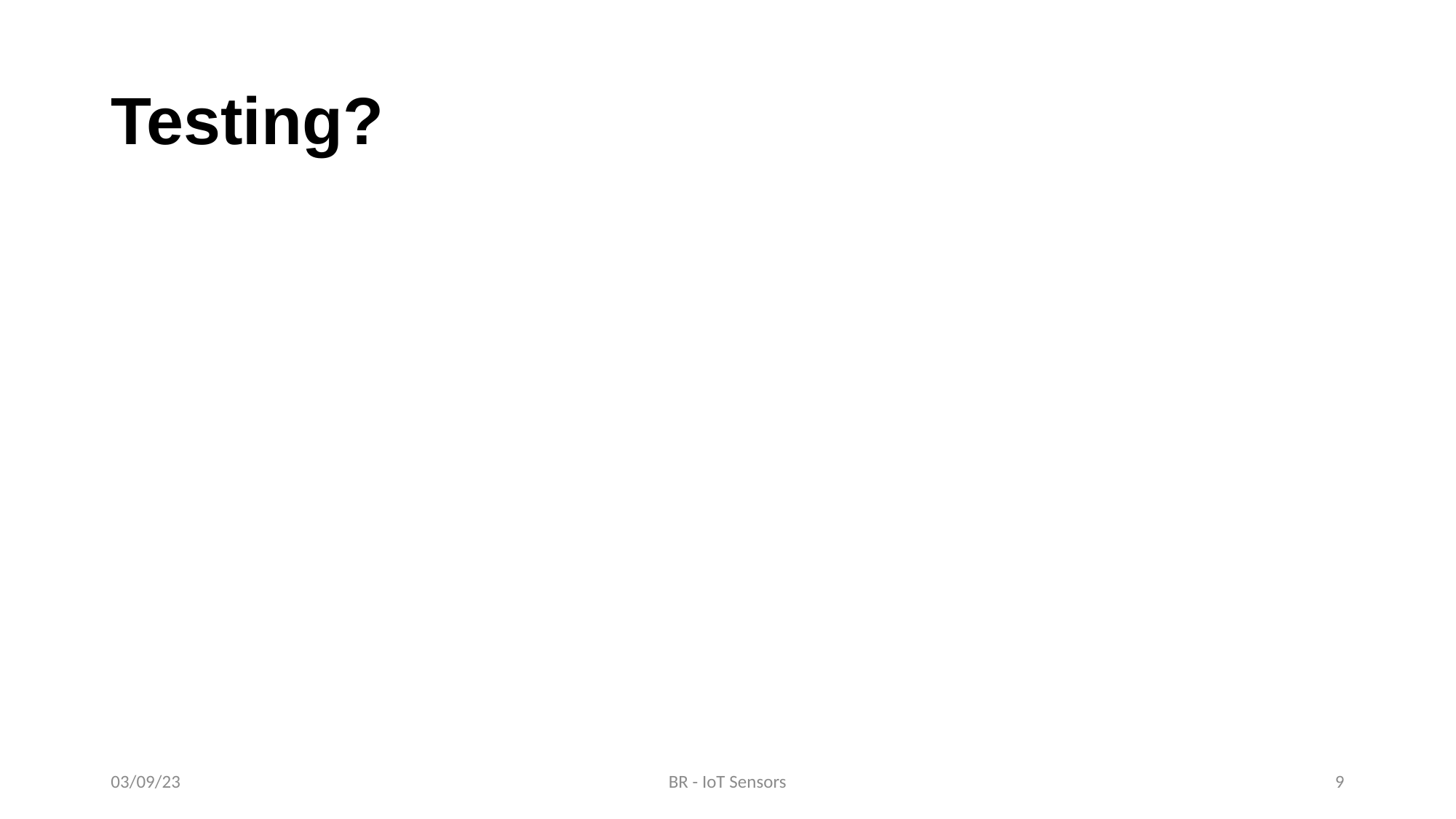

# Testing?

03/09/23
BR - IoT Sensors
9